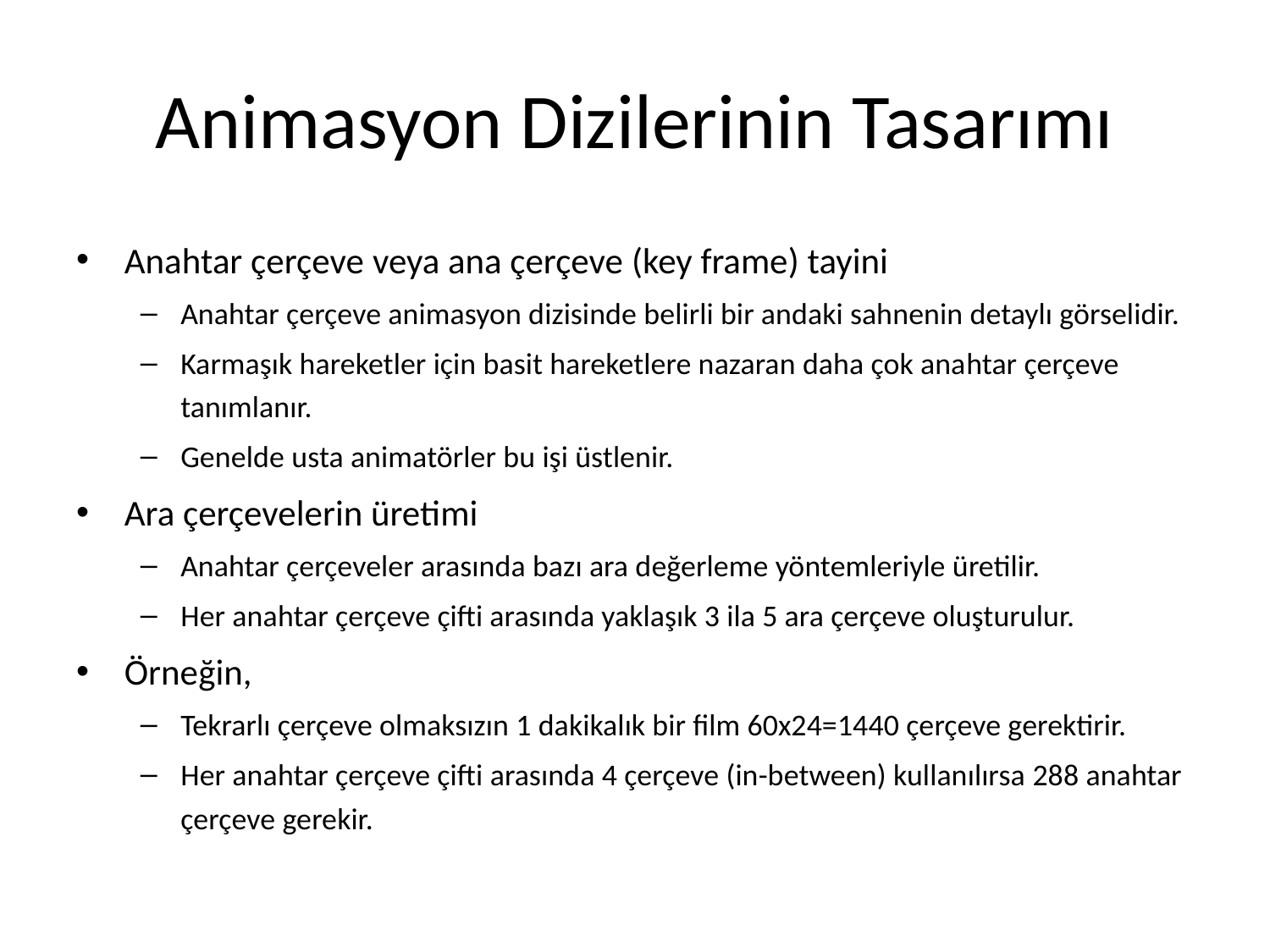

# Animasyon Dizilerinin Tasarımı
Anahtar çerçeve veya ana çerçeve (key frame) tayini
Anahtar çerçeve animasyon dizisinde belirli bir andaki sahnenin detaylı görselidir.
Karmaşık hareketler için basit hareketlere nazaran daha çok anahtar çerçeve tanımlanır.
Genelde usta animatörler bu işi üstlenir.
Ara çerçevelerin üretimi
Anahtar çerçeveler arasında bazı ara değerleme yöntemleriyle üretilir.
Her anahtar çerçeve çifti arasında yaklaşık 3 ila 5 ara çerçeve oluşturulur.
Örneğin,
Tekrarlı çerçeve olmaksızın 1 dakikalık bir film 60x24=1440 çerçeve gerektirir.
Her anahtar çerçeve çifti arasında 4 çerçeve (in-between) kullanılırsa 288 anahtar çerçeve gerekir.